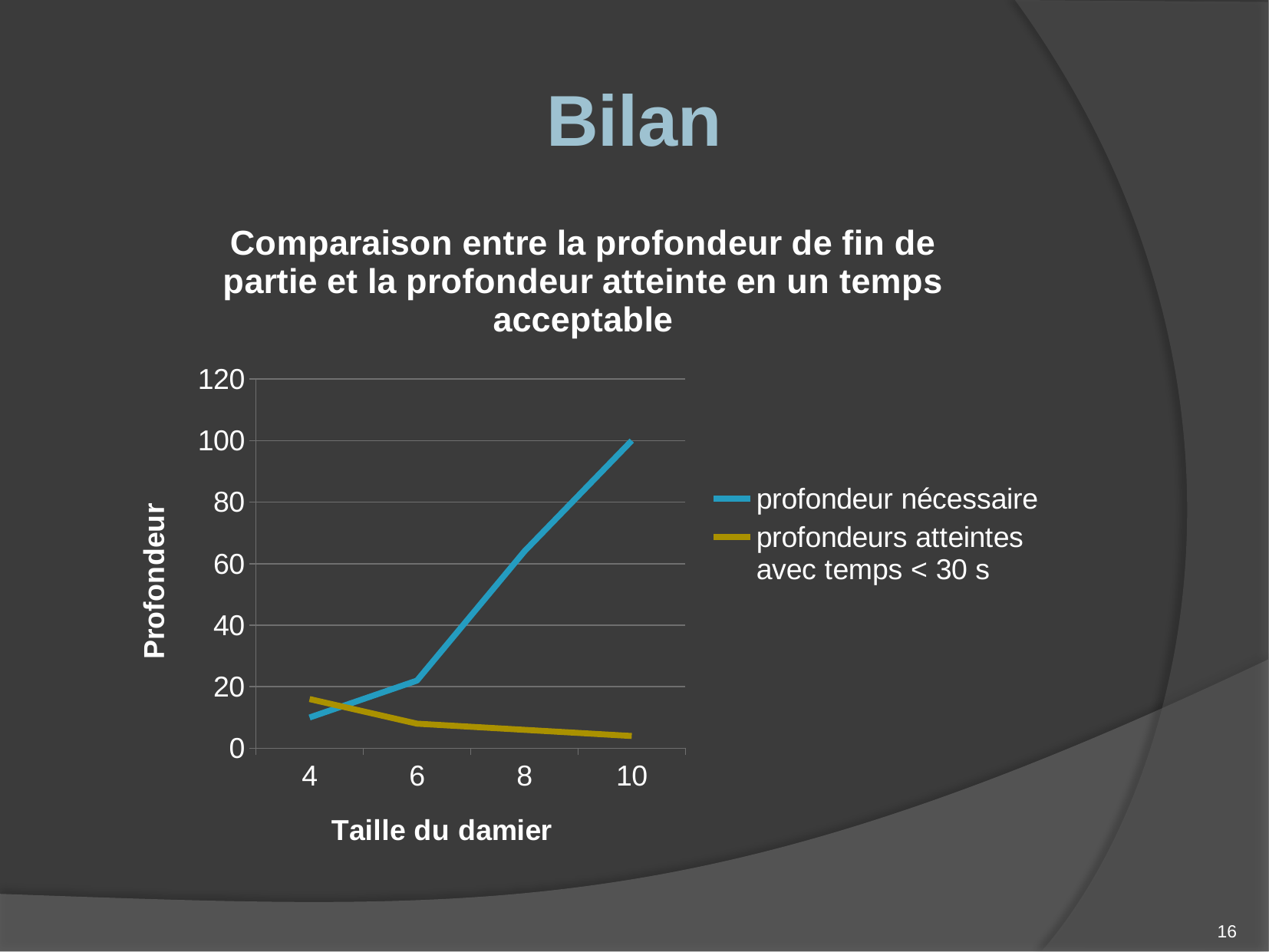

Bilan

### Chart: Comparaison entre la profondeur de fin de partie et la profondeur atteinte en un temps acceptable

| Category | profondeur nécessaire | profondeurs atteintes avec temps < 30 s |
|---|---|---|
| 4 | 10.0 | 16.0 |
| 6 | 22.0 | 8.0 |
| 8 | 64.0 | 6.0 |
| 10 | 100.0 | 4.0 |
16